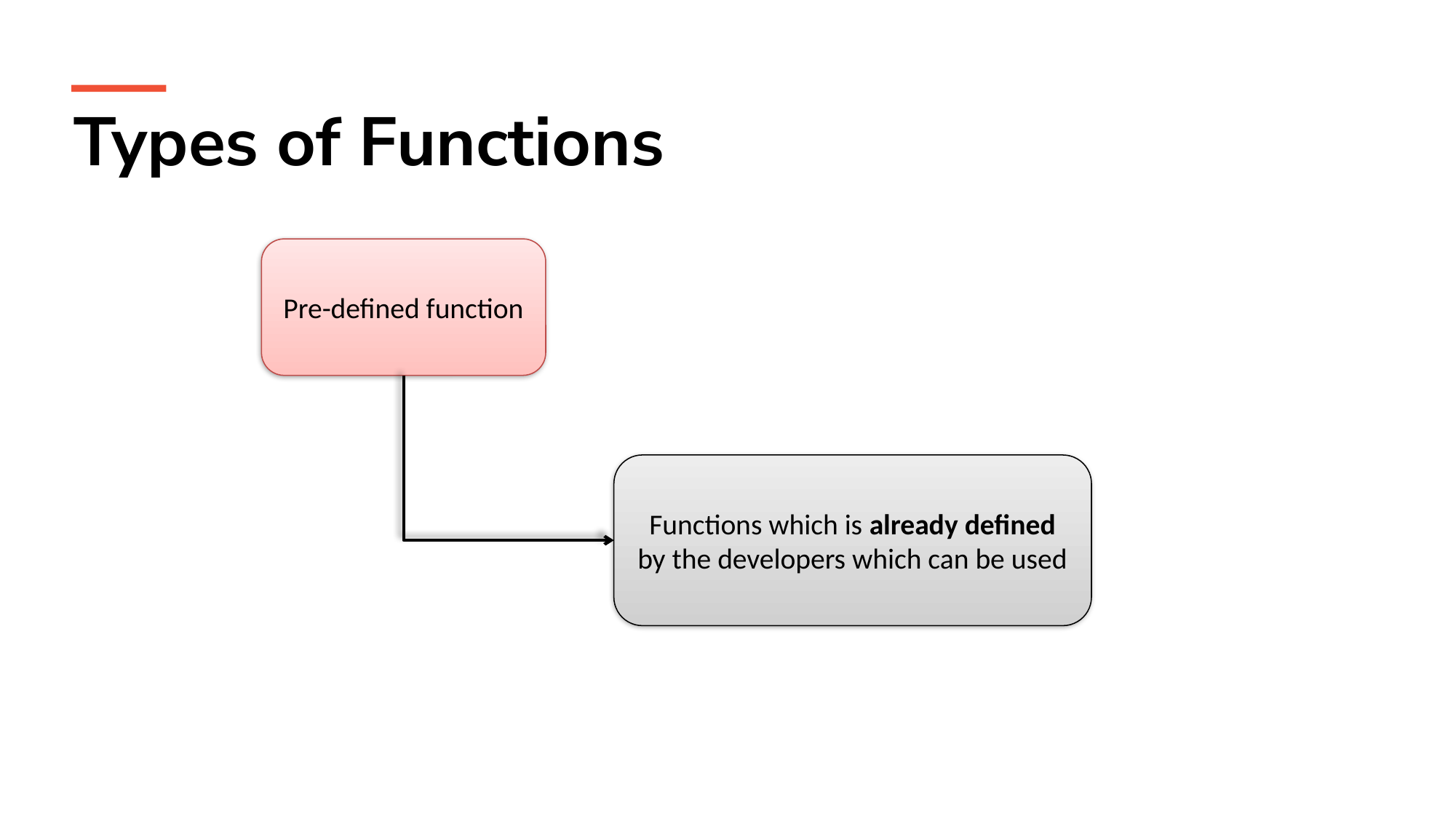

Types of Functions
Pre-defined function
Functions which is already defined by the developers which can be used